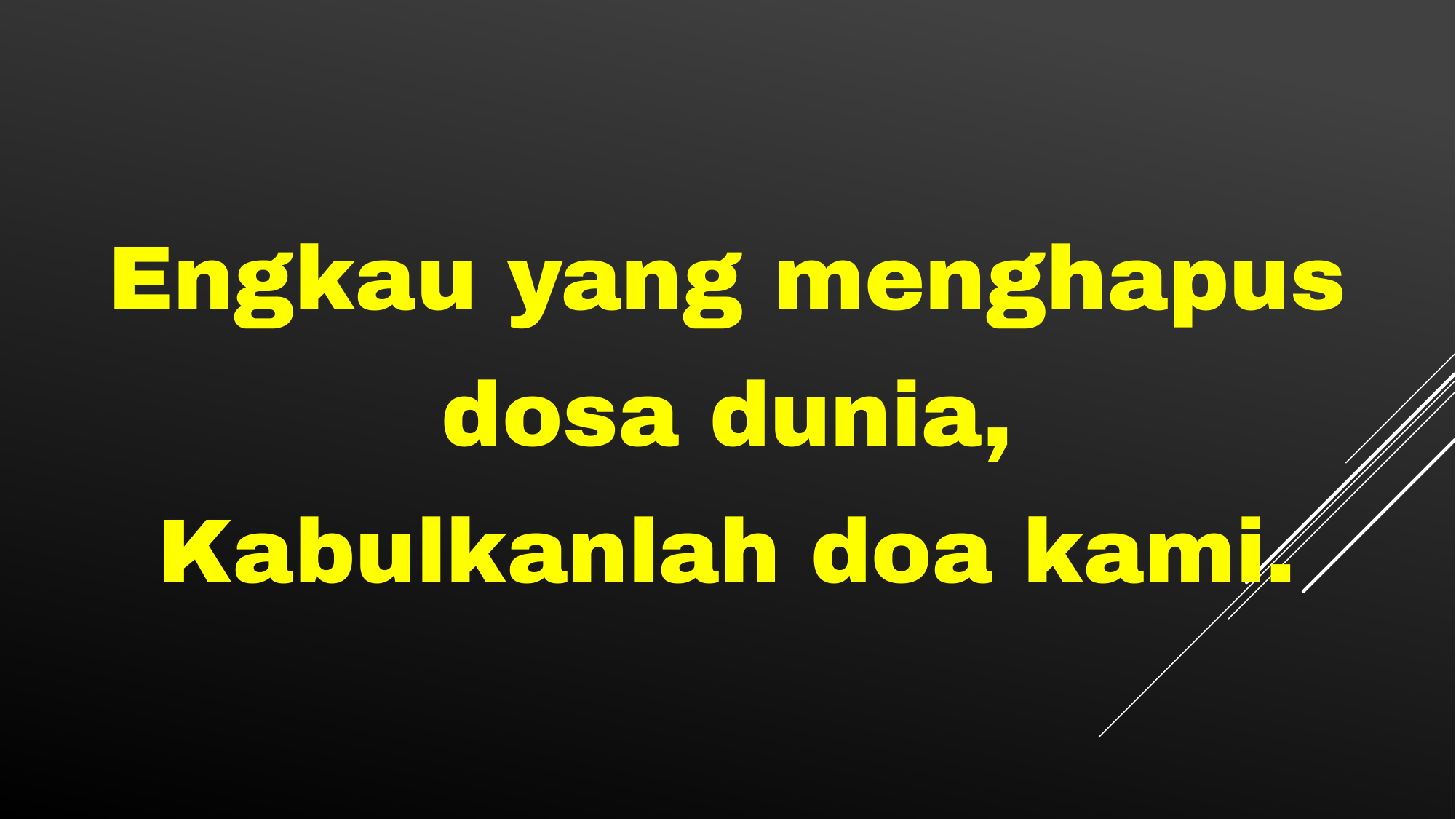

Engkau yang menghapus
dosa dunia,
Kabulkanlah doa kami.